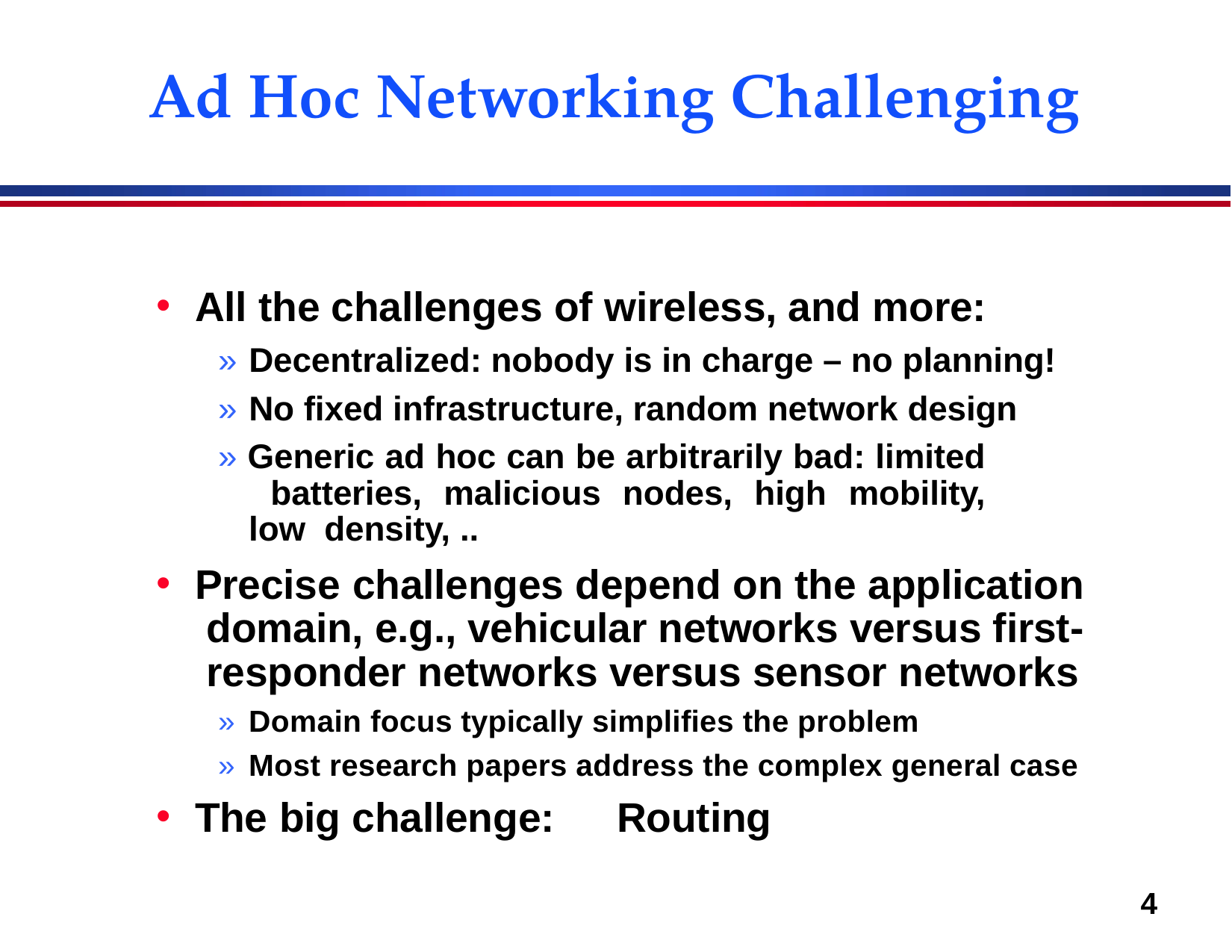

# Ad Hoc Networking Challenging
All the challenges of wireless, and more:
» Decentralized: nobody is in charge – no planning!
» No fixed infrastructure, random network design
» Generic ad hoc can be arbitrarily bad: limited  batteries, malicious nodes, high mobility, low  density, ..
Precise challenges depend on the application  domain, e.g., vehicular networks versus first-  responder networks versus sensor networks
» Domain focus typically simplifies the problem
» Most research papers address the complex general case
The big challenge:	Routing
4